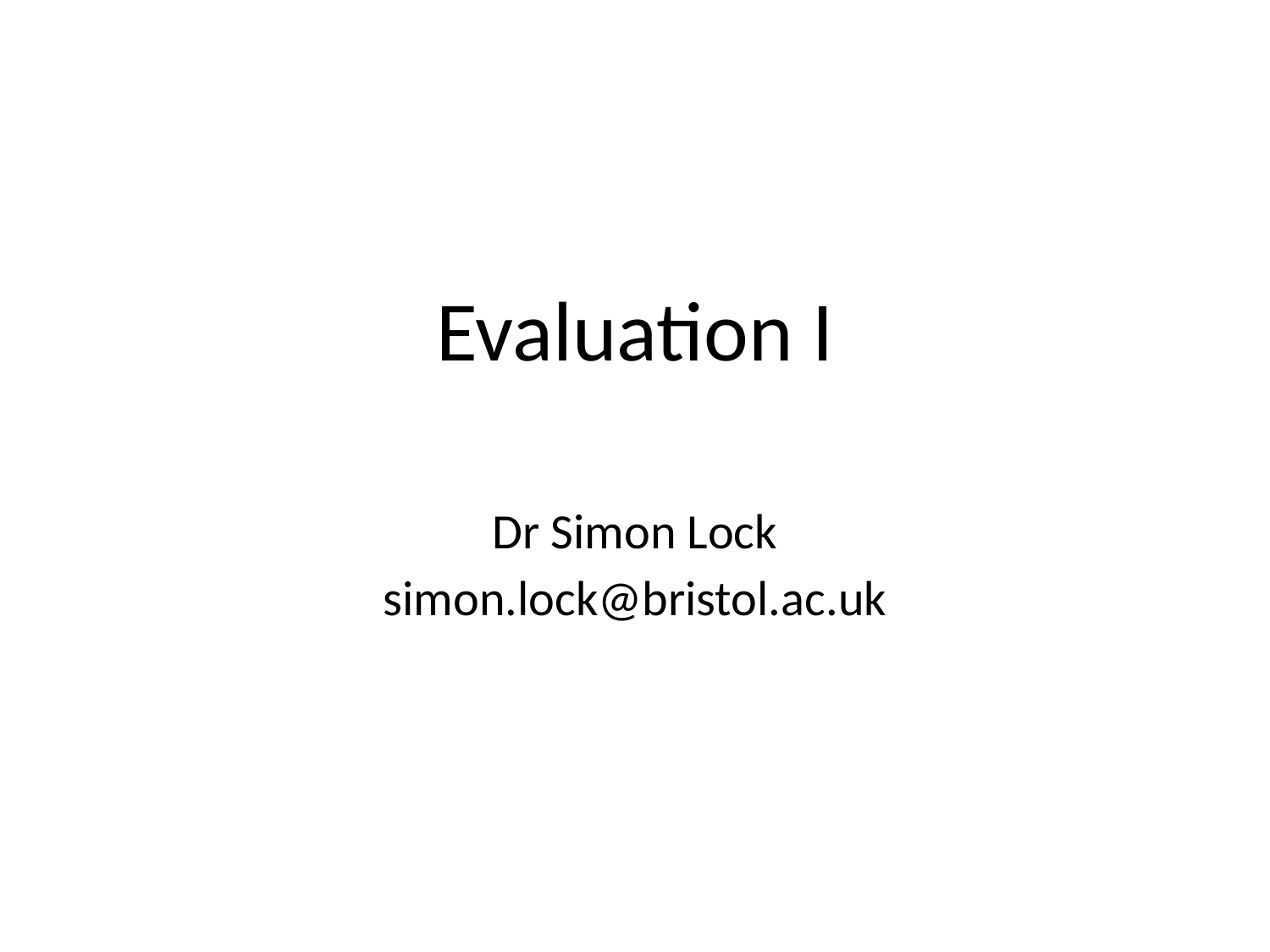

# Evaluation I
Dr Simon Lock
simon.lock@bristol.ac.uk